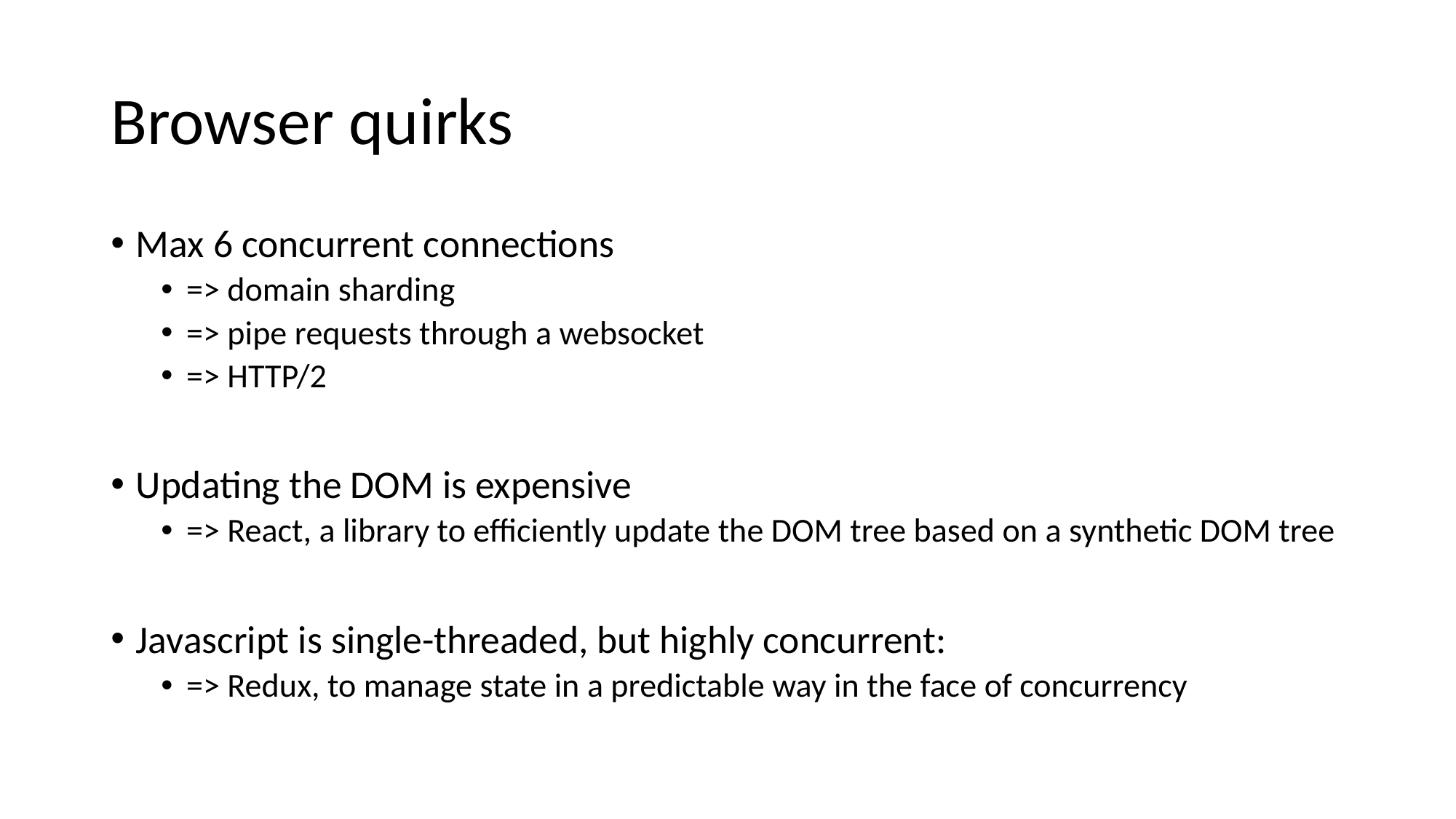

# Browser quirks
Max 6 concurrent connections
=> domain sharding
=> pipe requests through a websocket
=> HTTP/2

Updating the DOM is expensive
=> React, a library to efficiently update the DOM tree based on a synthetic DOM tree

Javascript is single-threaded, but highly concurrent:
=> Redux, to manage state in a predictable way in the face of concurrency